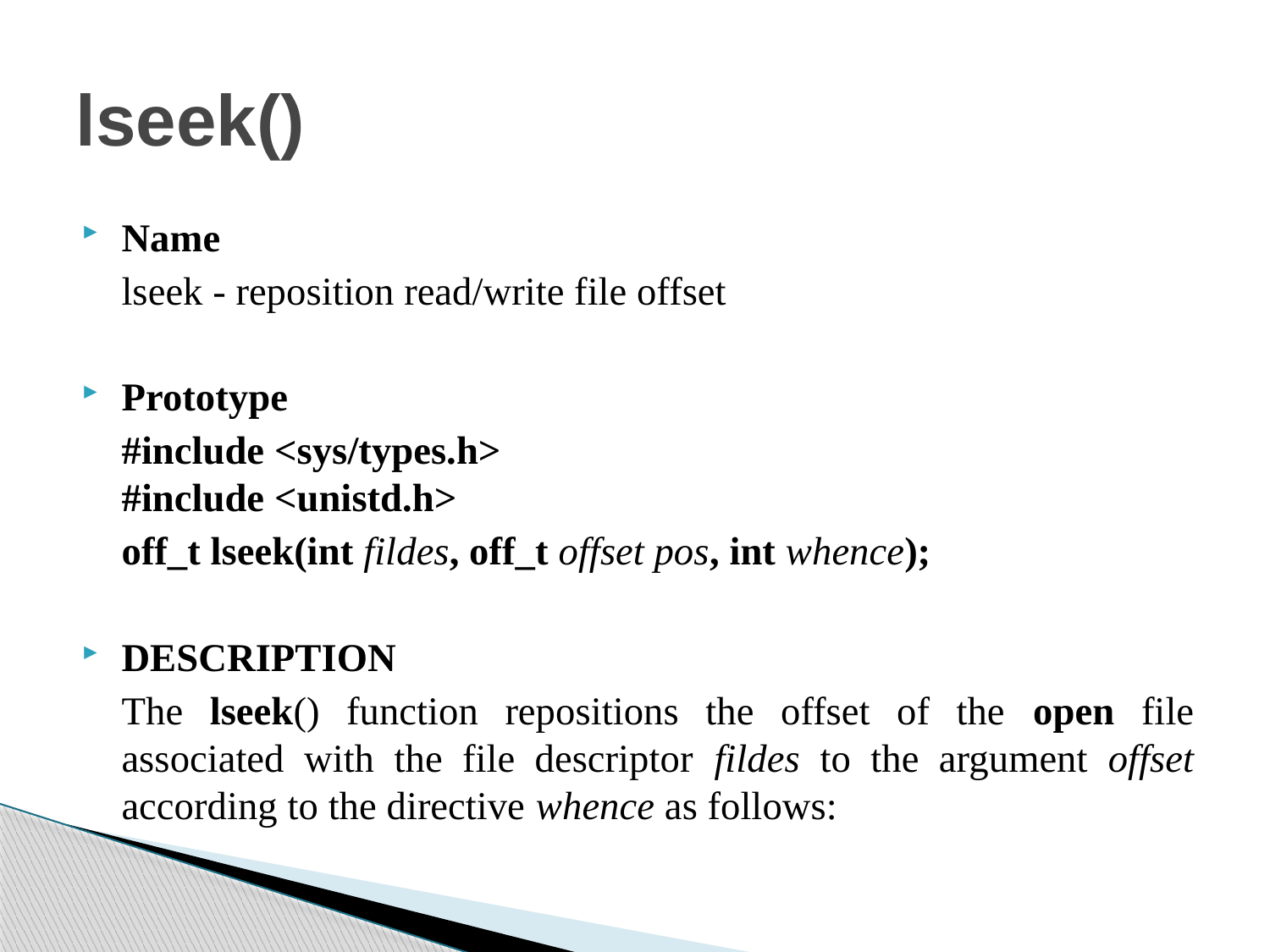

# lseek()
Name
	lseek - reposition read/write file offset

Prototype
	#include <sys/types.h>
#include <unistd.h>
	off_t lseek(int fildes, off_t offset pos, int whence);

DESCRIPTION
	The lseek() function repositions the offset of the open file associated with the file descriptor fildes to the argument offset according to the directive whence as follows: